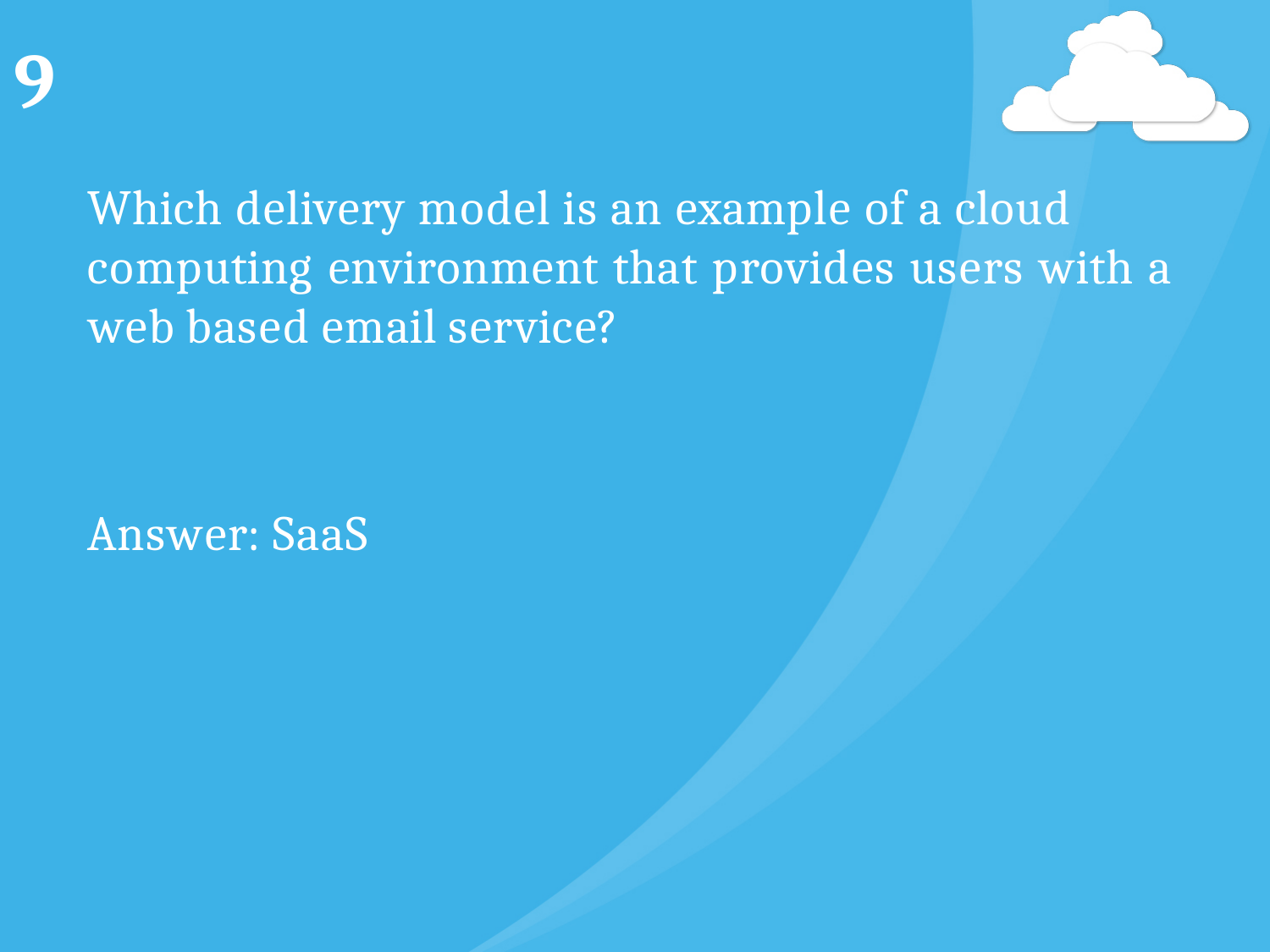

# 9
Which delivery model is an example of a cloud         computing environment that provides users with a web based email service?

Answer: SaaS